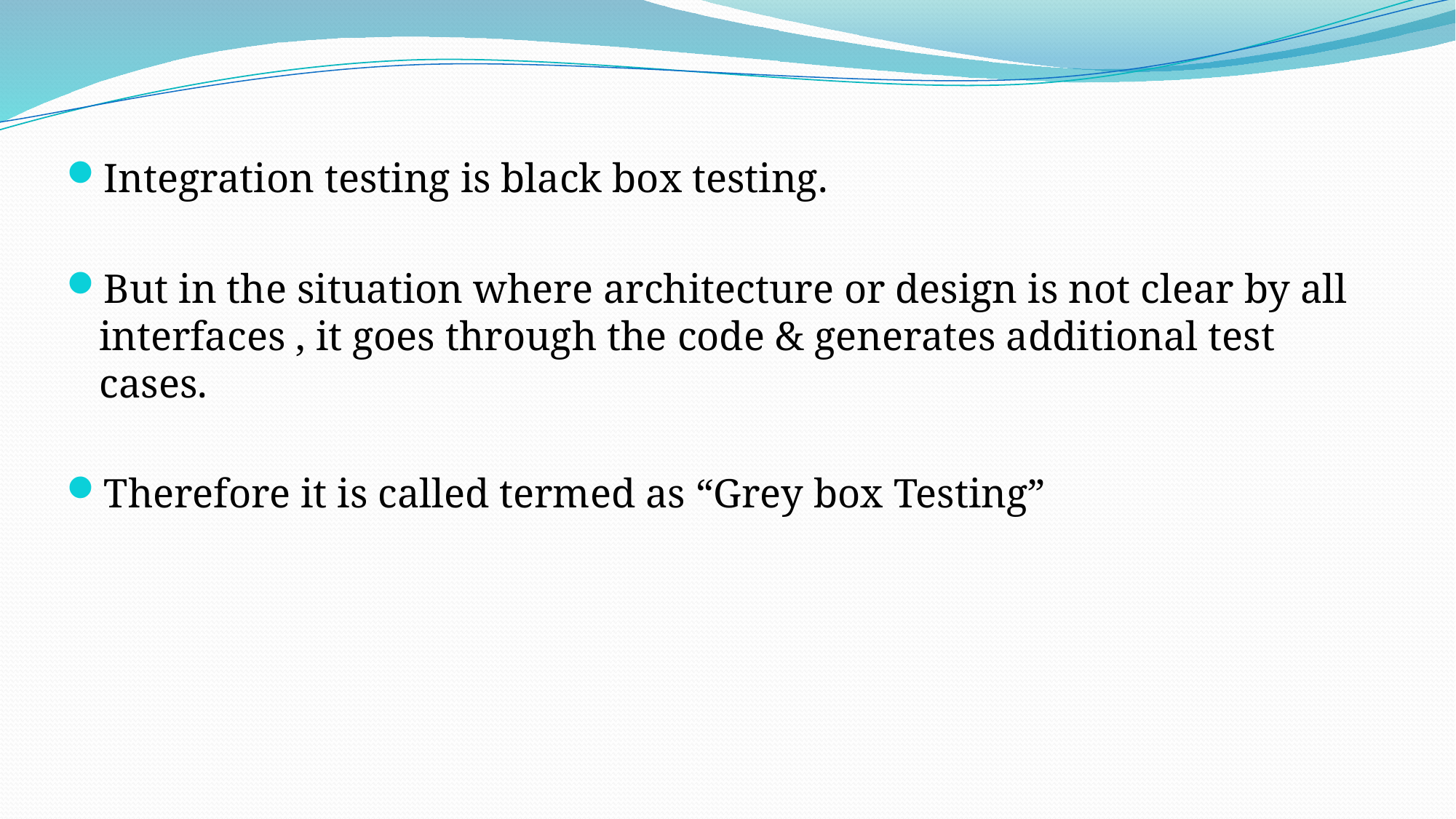

Integration testing is black box testing.

But in the situation where architecture or design is not clear by all interfaces , it goes through the code & generates additional test cases.

Therefore it is called termed as “Grey box Testing”